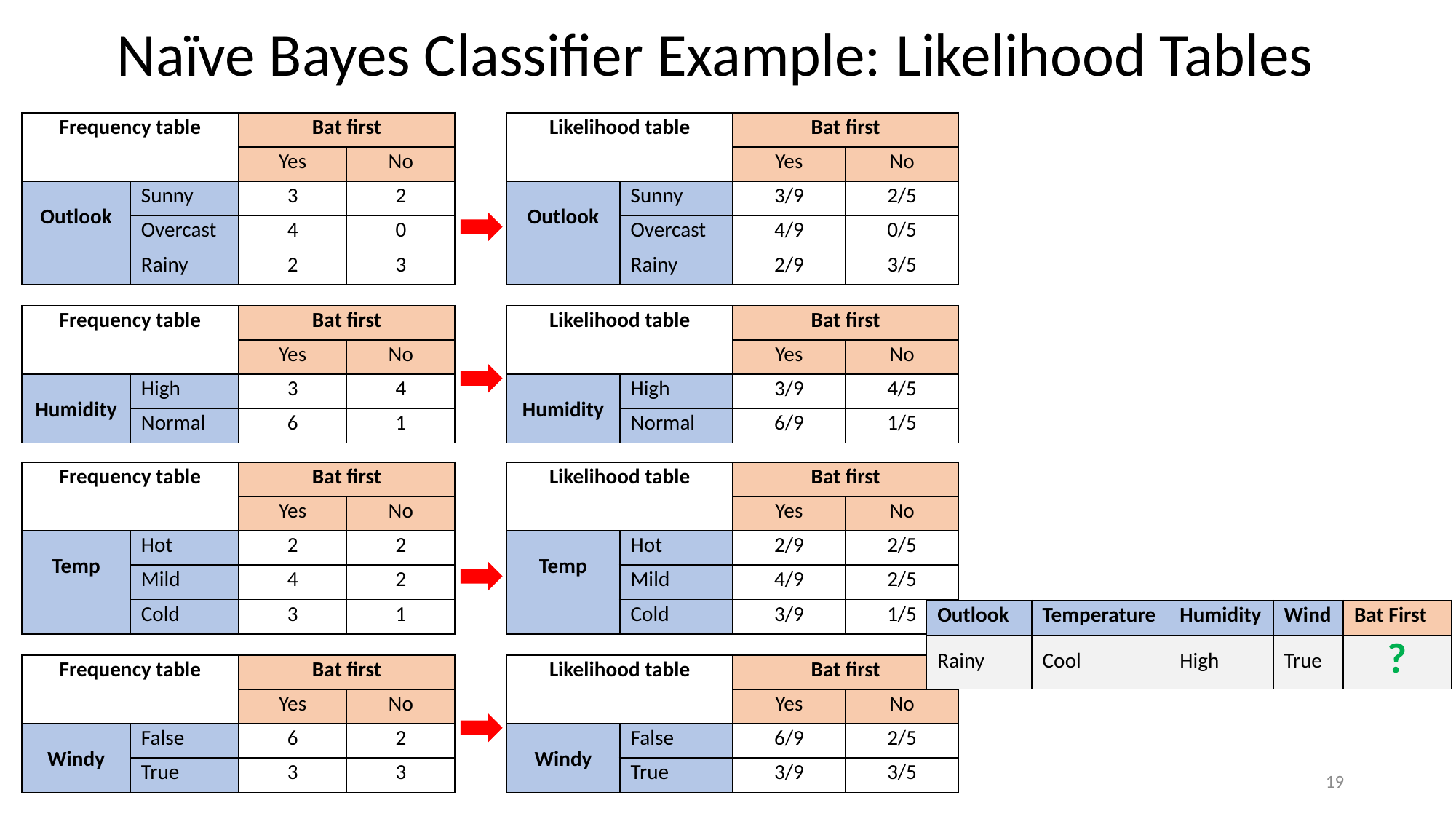

# Naïve Bayes Classifier Example: Likelihood Tables
| Frequency table |  | Bat first |  |
| --- | --- | --- | --- |
|  |  | Yes | No |
| Outlook | Sunny | 3 | 2 |
|  | Overcast | 4 | 0 |
|  | Rainy | 2 | 3 |
| Likelihood table |  | Bat first |  |
| --- | --- | --- | --- |
|  |  | Yes | No |
| Outlook | Sunny | 3/9 | 2/5 |
|  | Overcast | 4/9 | 0/5 |
|  | Rainy | 2/9 | 3/5 |

| Frequency table |  | Bat first |  |
| --- | --- | --- | --- |
|  |  | Yes | No |
| Humidity | High | 3 | 4 |
|  | Normal | 6 | 1 |
| Likelihood table |  | Bat first |  |
| --- | --- | --- | --- |
|  |  | Yes | No |
| Humidity | High | 3/9 | 4/5 |
|  | Normal | 6/9 | 1/5 |

| Frequency table |  | Bat first |  |
| --- | --- | --- | --- |
|  |  | Yes | No |
| Temp | Hot | 2 | 2 |
|  | Mild | 4 | 2 |
|  | Cold | 3 | 1 |
| Likelihood table |  | Bat first |  |
| --- | --- | --- | --- |
|  |  | Yes | No |
| Temp | Hot | 2/9 | 2/5 |
|  | Mild | 4/9 | 2/5 |
|  | Cold | 3/9 | 1/5 |

| Outlook | Temperature | Humidity | Wind | Bat First |
| --- | --- | --- | --- | --- |
| Rainy | Cool | High | True | ? |
| Frequency table |  | Bat first |  |
| --- | --- | --- | --- |
|  |  | Yes | No |
| Windy | False | 6 | 2 |
|  | True | 3 | 3 |
| Likelihood table |  | Bat first |  |
| --- | --- | --- | --- |
|  |  | Yes | No |
| Windy | False | 6/9 | 2/5 |
|  | True | 3/9 | 3/5 |

19